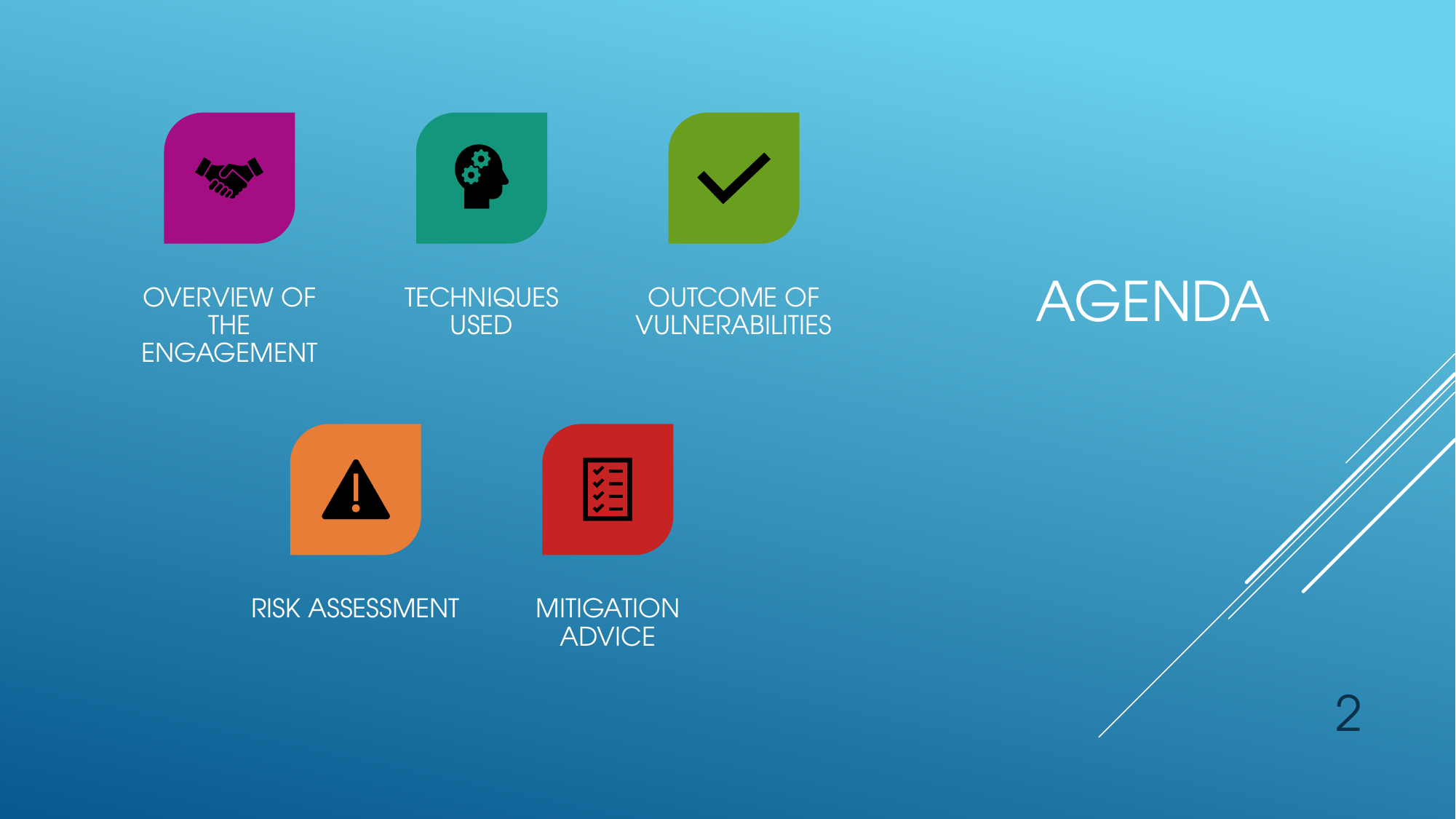

Overview of the engagement
Techniques Used
Outcome of vulnerabilities
Risk assessment
Mitigation Advice
# Agenda
2